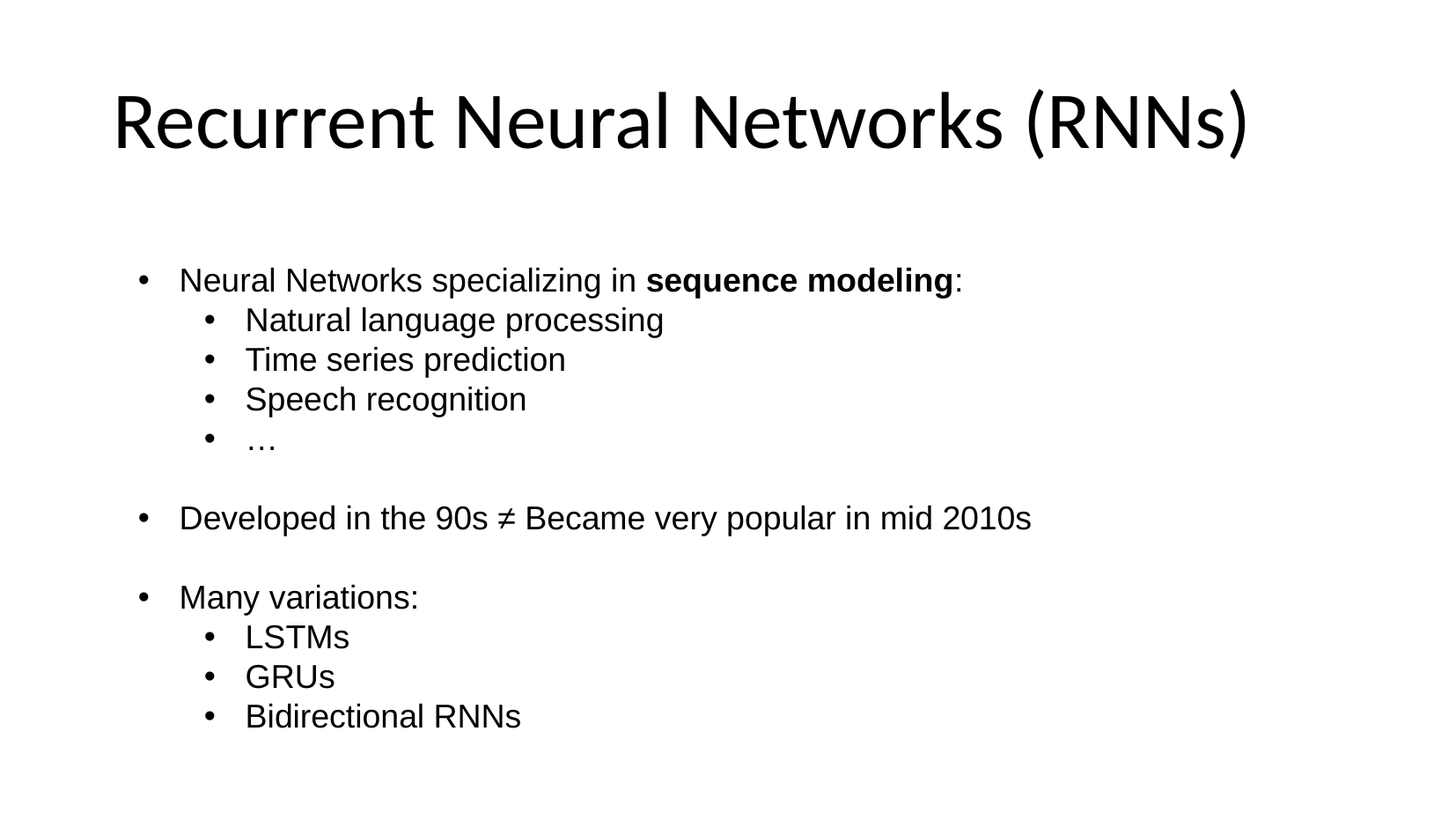

Recurrent Neural Networks (RNNs)
Neural Networks specializing in sequence modeling:
Natural language processing
Time series prediction
Speech recognition
…

Developed in the 90s ≠ Became very popular in mid 2010s

Many variations:
LSTMs
GRUs
Bidirectional RNNs